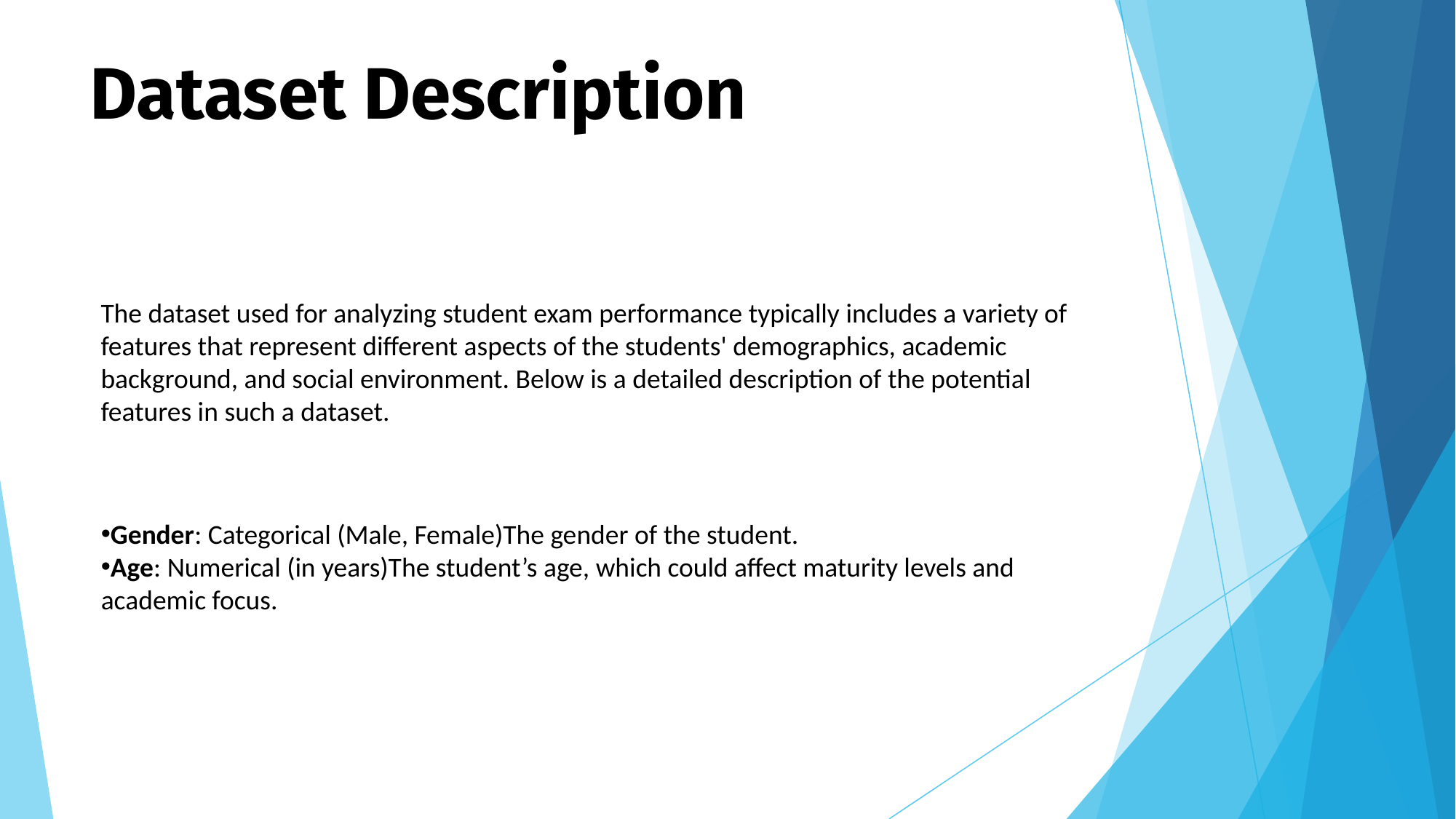

# Dataset Description
The dataset used for analyzing student exam performance typically includes a variety of features that represent different aspects of the students' demographics, academic background, and social environment. Below is a detailed description of the potential features in such a dataset.
Gender: Categorical (Male, Female)The gender of the student.
Age: Numerical (in years)The student’s age, which could affect maturity levels and academic focus.